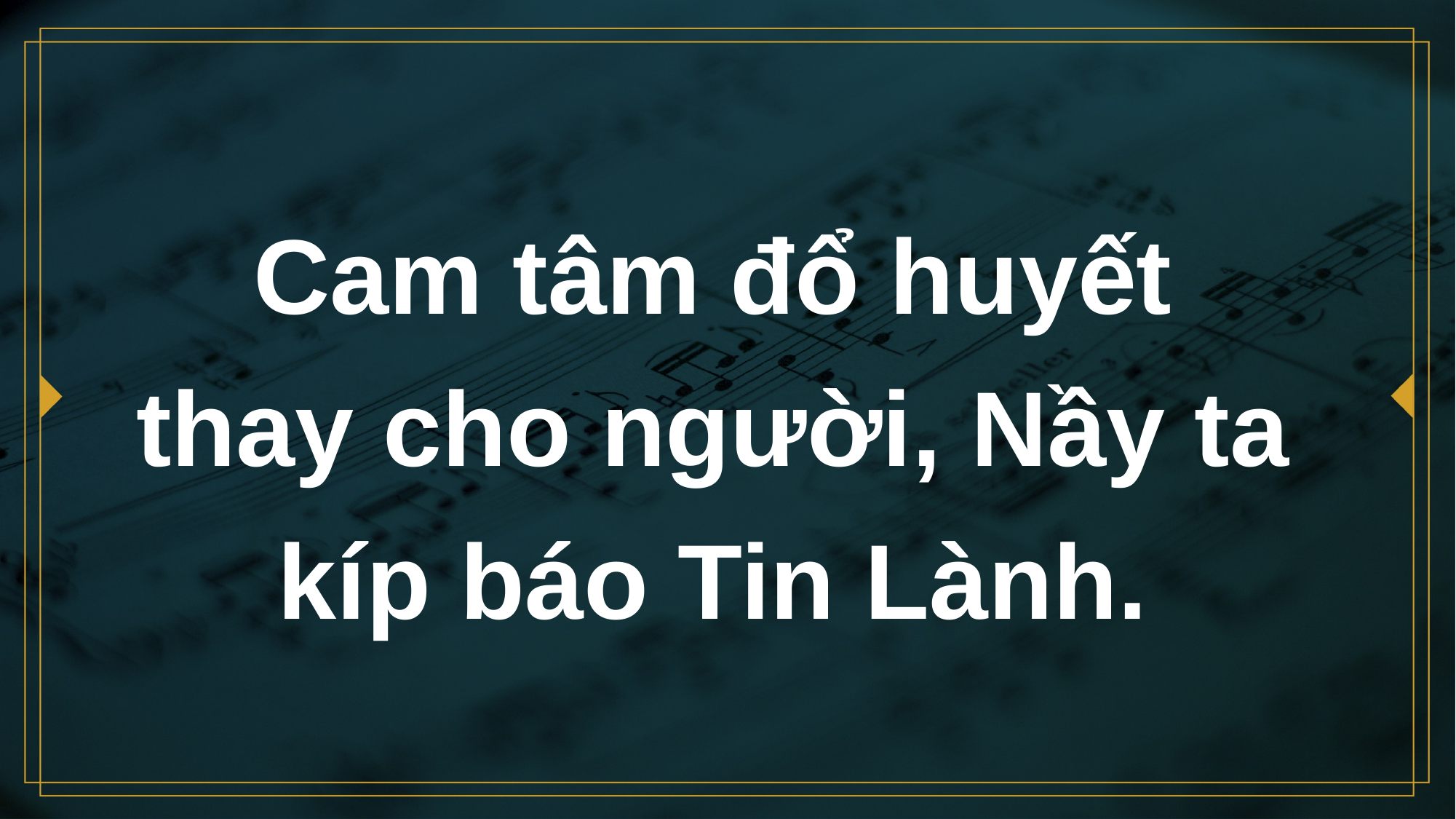

# Cam tâm đổ huyết thay cho người, Nầy ta kíp báo Tin Lành.